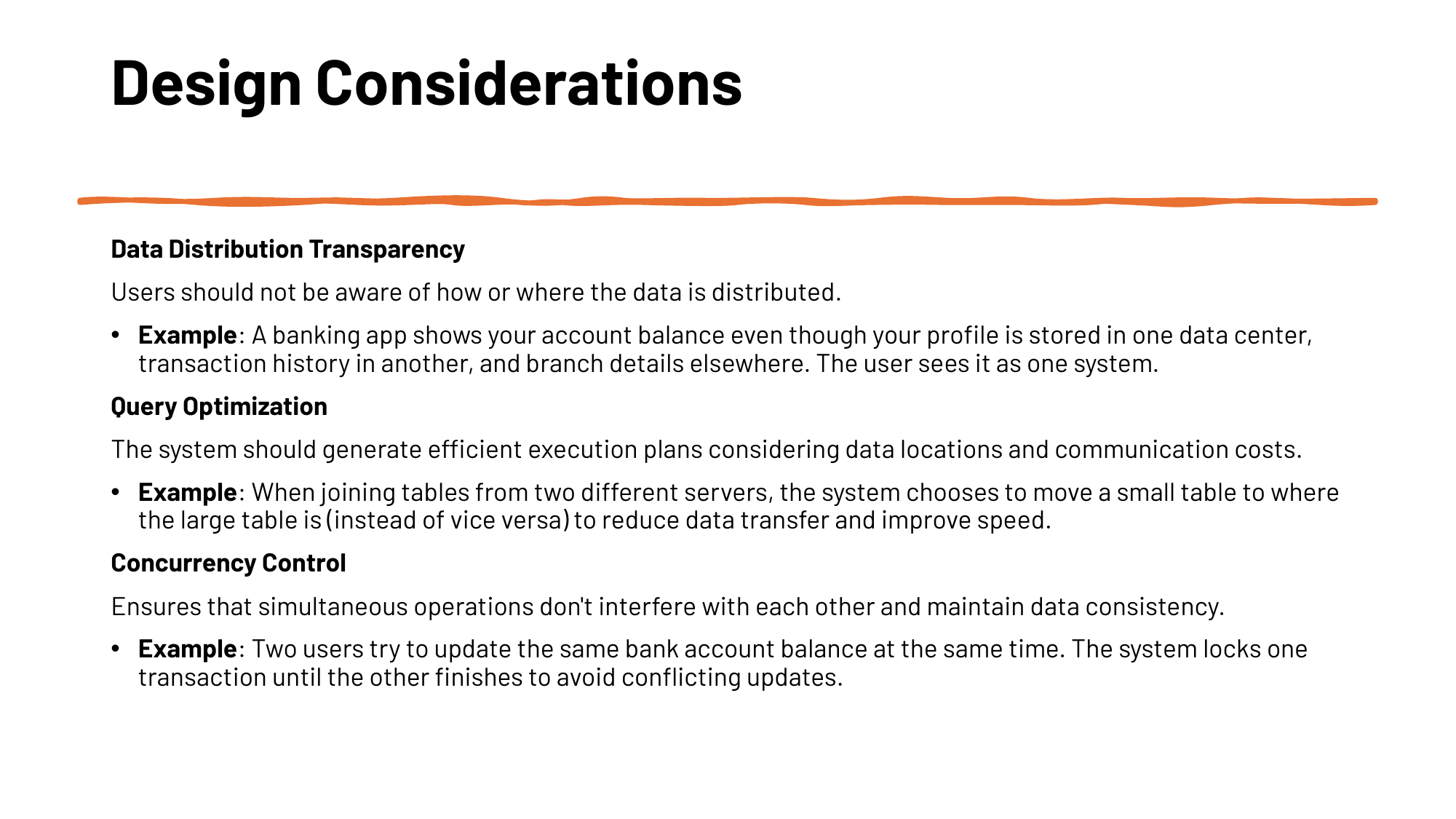

# Design Considerations

Data Distribution Transparency
Users should not be aware of how or where the data is distributed.
Example: A banking app shows your account balance even though your profile is stored in one data center, transaction history in another, and branch details elsewhere. The user sees it as one system.
Query Optimization
The system should generate efficient execution plans considering data locations and communication costs.
Example: When joining tables from two different servers, the system chooses to move a small table to where the large table is (instead of vice versa) to reduce data transfer and improve speed.
Concurrency Control
Ensures that simultaneous operations don't interfere with each other and maintain data consistency.
Example: Two users try to update the same bank account balance at the same time. The system locks one transaction until the other finishes to avoid conflicting updates.